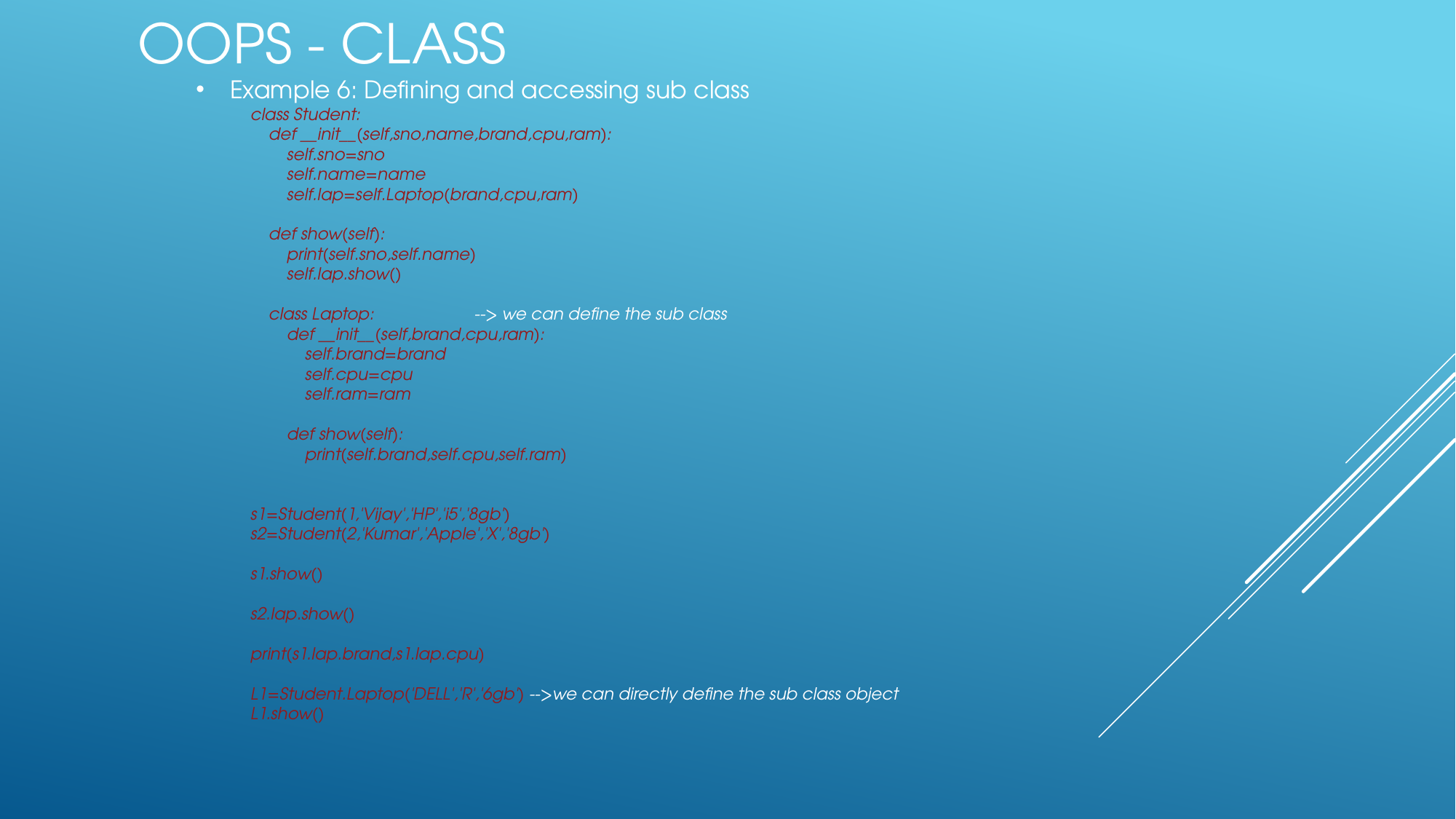

OOPS - Class
Example 6: Defining and accessing sub class
class Student:
    def __init__(self,sno,name,brand,cpu,ram):
        self.sno=sno
        self.name=name
        self.lap=self.Laptop(brand,cpu,ram)

    def show(self):
        print(self.sno,self.name)
        self.lap.show()

    class Laptop:                      --> we can define the sub class
        def __init__(self,brand,cpu,ram):
            self.brand=brand
            self.cpu=cpu
            self.ram=ram

        def show(self):
            print(self.brand,self.cpu,self.ram)

s1=Student(1,'Vijay','HP','i5','8gb')
s2=Student(2,'Kumar','Apple','X','8gb')

s1.show()

s2.lap.show()

print(s1.lap.brand,s1.lap.cpu)

L1=Student.Laptop('DELL','R','6gb') -->we can directly define the sub class object
L1.show()